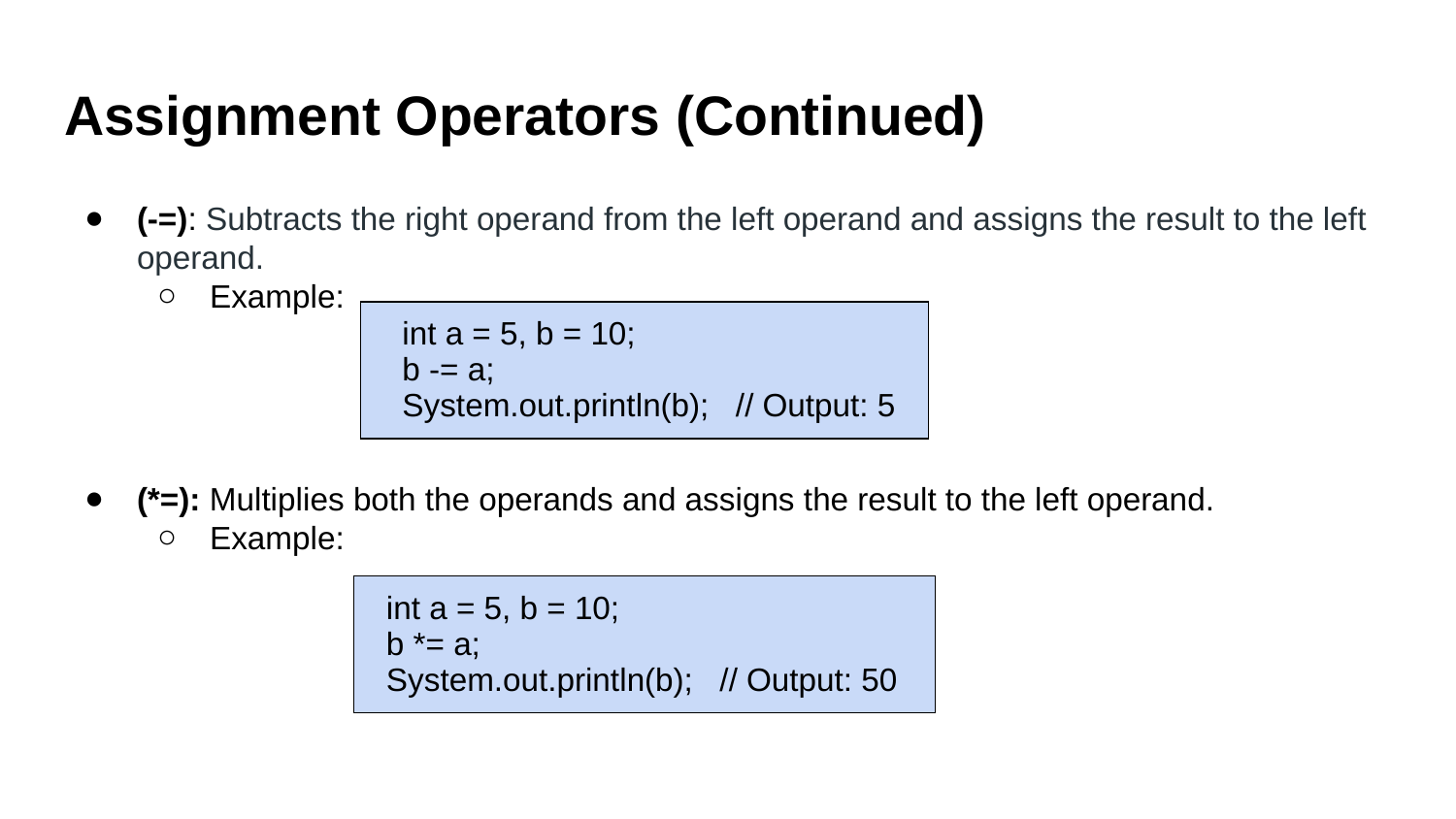

# Assignment Operators (Continued)
(-=): Subtracts the right operand from the left operand and assigns the result to the left operand.
Example:

(*=): Multiplies both the operands and assigns the result to the left operand.
Example:

| int a = 5, b = 10; b -= a; System.out.println(b); // Output: 5 |
| --- |
| int a = 5, b = 10; b \*= a; System.out.println(b); // Output: 50 |
| --- |